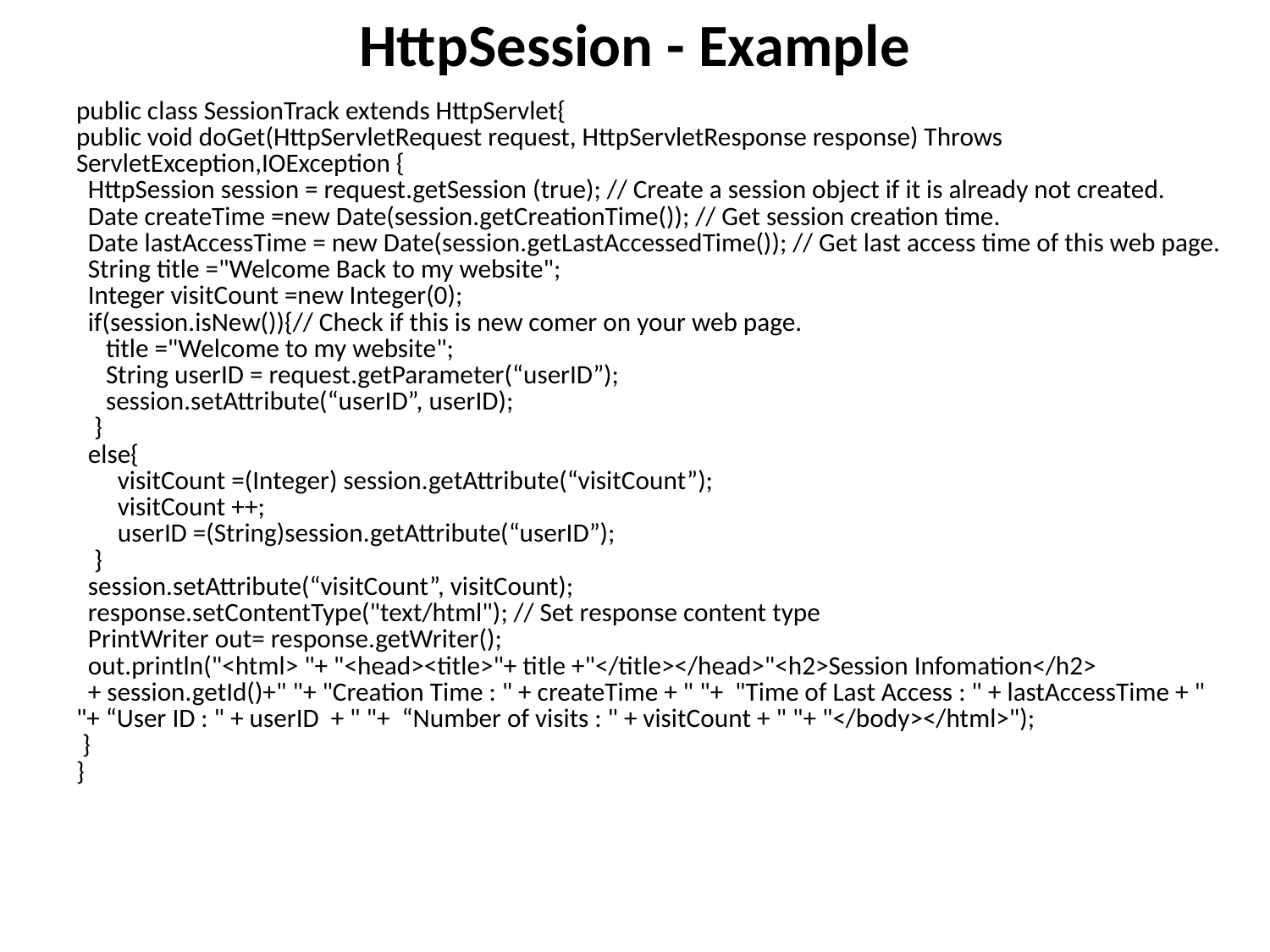

# HttpSession - Example
| public class SessionTrack extends HttpServlet{ public void doGet(HttpServletRequest request, HttpServletResponse response) Throws ServletException,IOException { HttpSession session = request.getSession (true); // Create a session object if it is already not created. Date createTime =new Date(session.getCreationTime()); // Get session creation time. Date lastAccessTime = new Date(session.getLastAccessedTime()); // Get last access time of this web page. String title ="Welcome Back to my website"; Integer visitCount =new Integer(0); if(session.isNew()){// Check if this is new comer on your web page. title ="Welcome to my website"; String userID = request.getParameter(“userID”); session.setAttribute(“userID”, userID); } else{ visitCount =(Integer) session.getAttribute(“visitCount”); visitCount ++; userID =(String)session.getAttribute(“userID”); } session.setAttribute(“visitCount”, visitCount); response.setContentType("text/html"); // Set response content type PrintWriter out= response.getWriter(); out.println("<html> "+ "<head><title>"+ title +"</title></head>"<h2>Session Infomation</h2> + session.getId()+" "+ "Creation Time : " + createTime + " "+ "Time of Last Access : " + lastAccessTime + " "+ “User ID : " + userID + " "+ “Number of visits : " + visitCount + " "+ "</body></html>"); } } |
| --- |
51